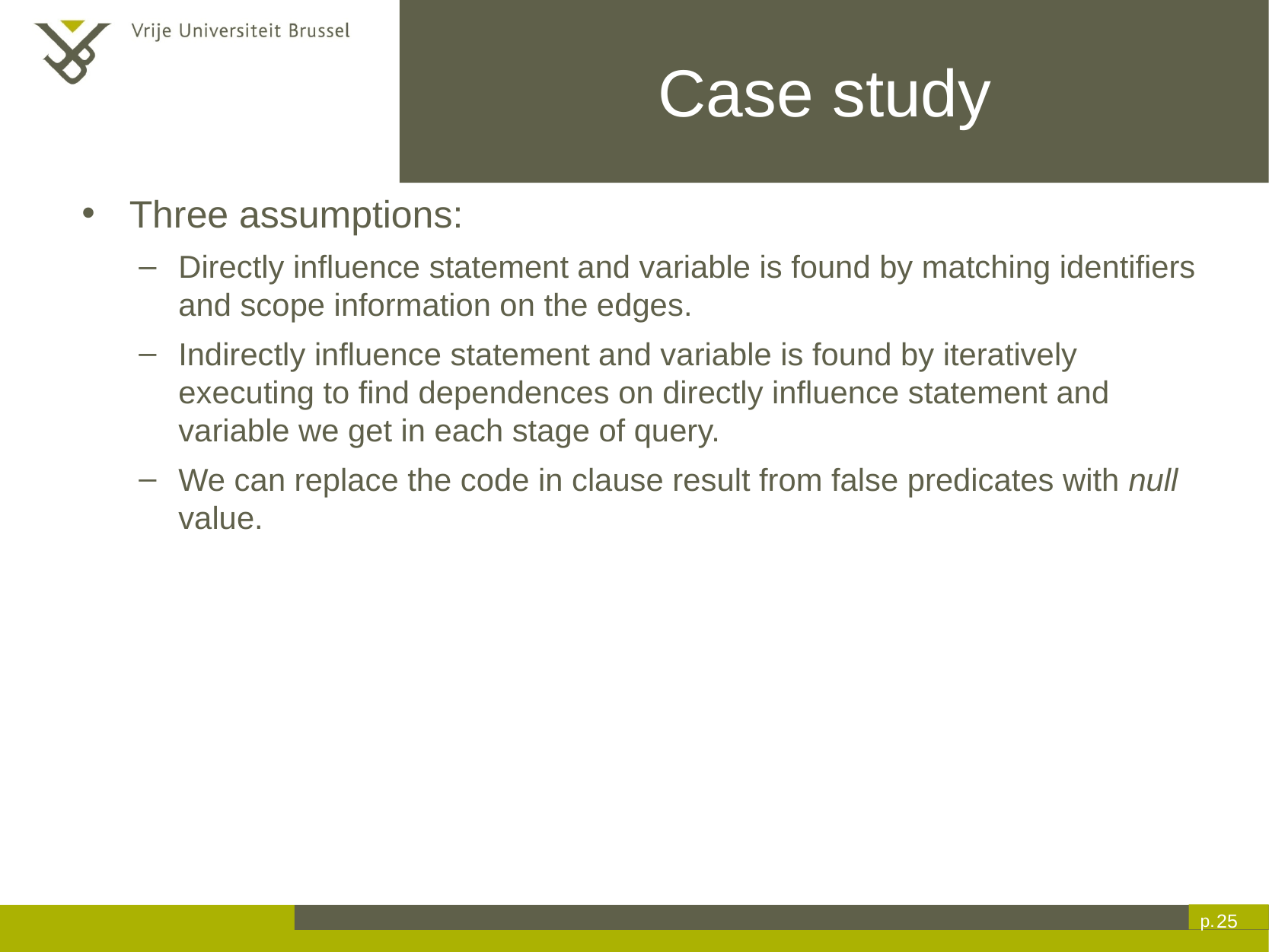

# Case study
Three assumptions:
Directly influence statement and variable is found by matching identifiers and scope information on the edges.
Indirectly influence statement and variable is found by iteratively executing to find dependences on directly influence statement and variable we get in each stage of query.
We can replace the code in clause result from false predicates with null value.

25